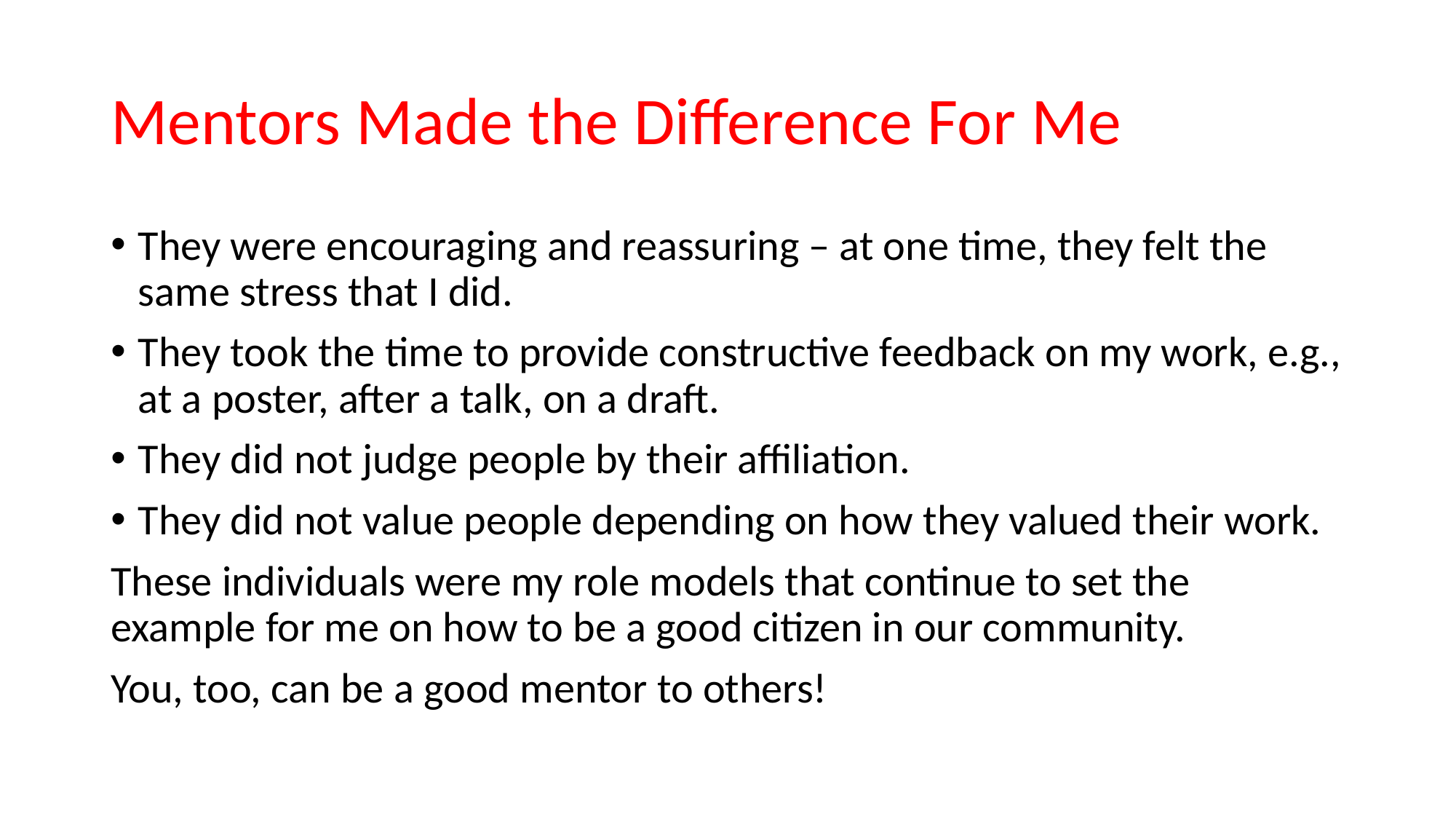

# Mentors Made the Difference For Me
They were encouraging and reassuring – at one time, they felt the same stress that I did.
They took the time to provide constructive feedback on my work, e.g., at a poster, after a talk, on a draft.
They did not judge people by their affiliation.
They did not value people depending on how they valued their work.
These individuals were my role models that continue to set the example for me on how to be a good citizen in our community.
You, too, can be a good mentor to others!